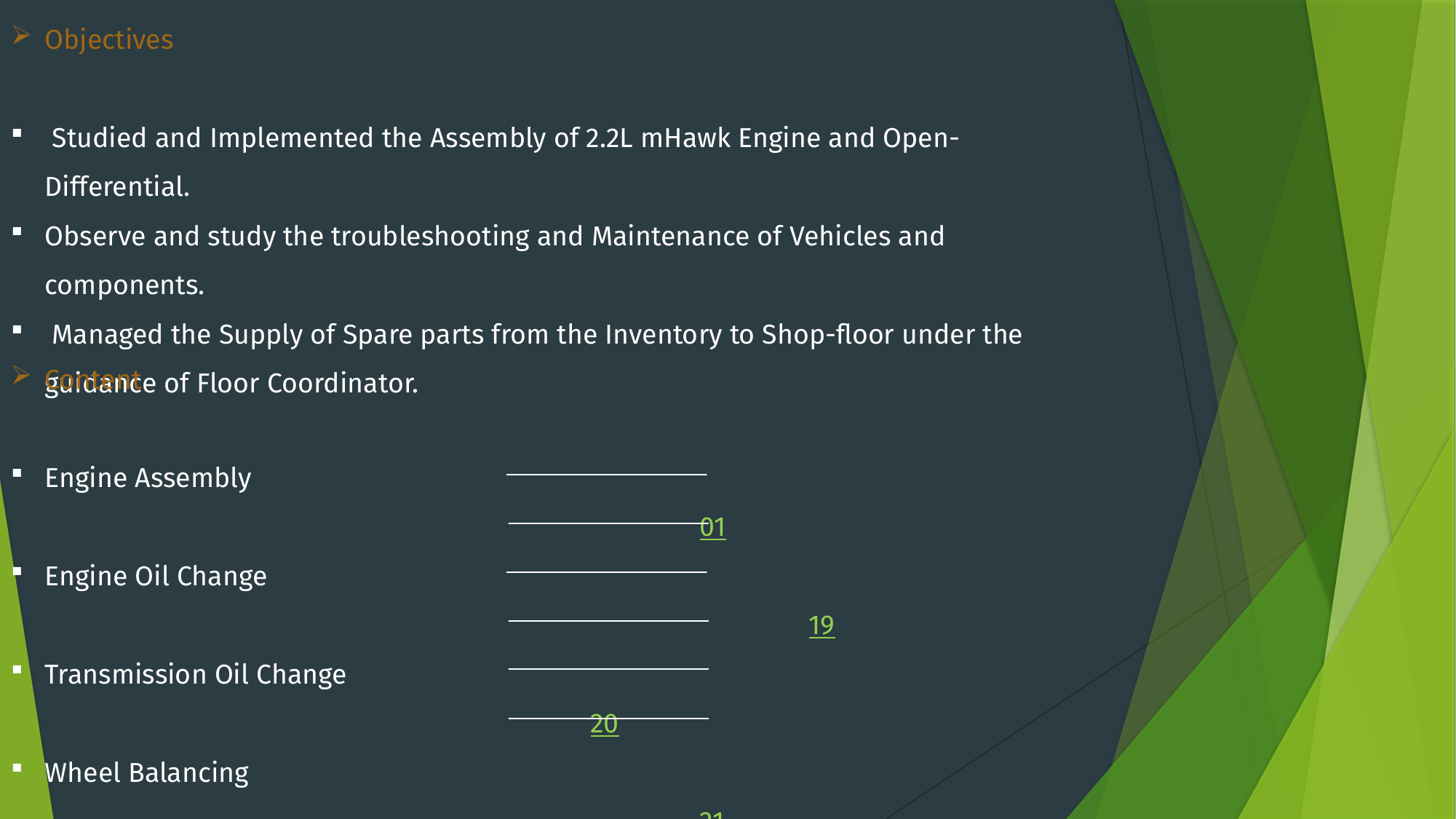

Objectives

 Studied and Implemented the Assembly of 2.2L mHawk Engine and Open-Differential.
Observe and study the troubleshooting and Maintenance of Vehicles and components.
 Managed the Supply of Spare parts from the Inventory to Shop-floor under the guidance of Floor Coordinator.
Content

Engine Assembly															01
Engine Oil Change 															19
Transmission Oil Change 													20
Wheel Balancing 															21
Disassembly of Differential													22
Miscellaneous 																23